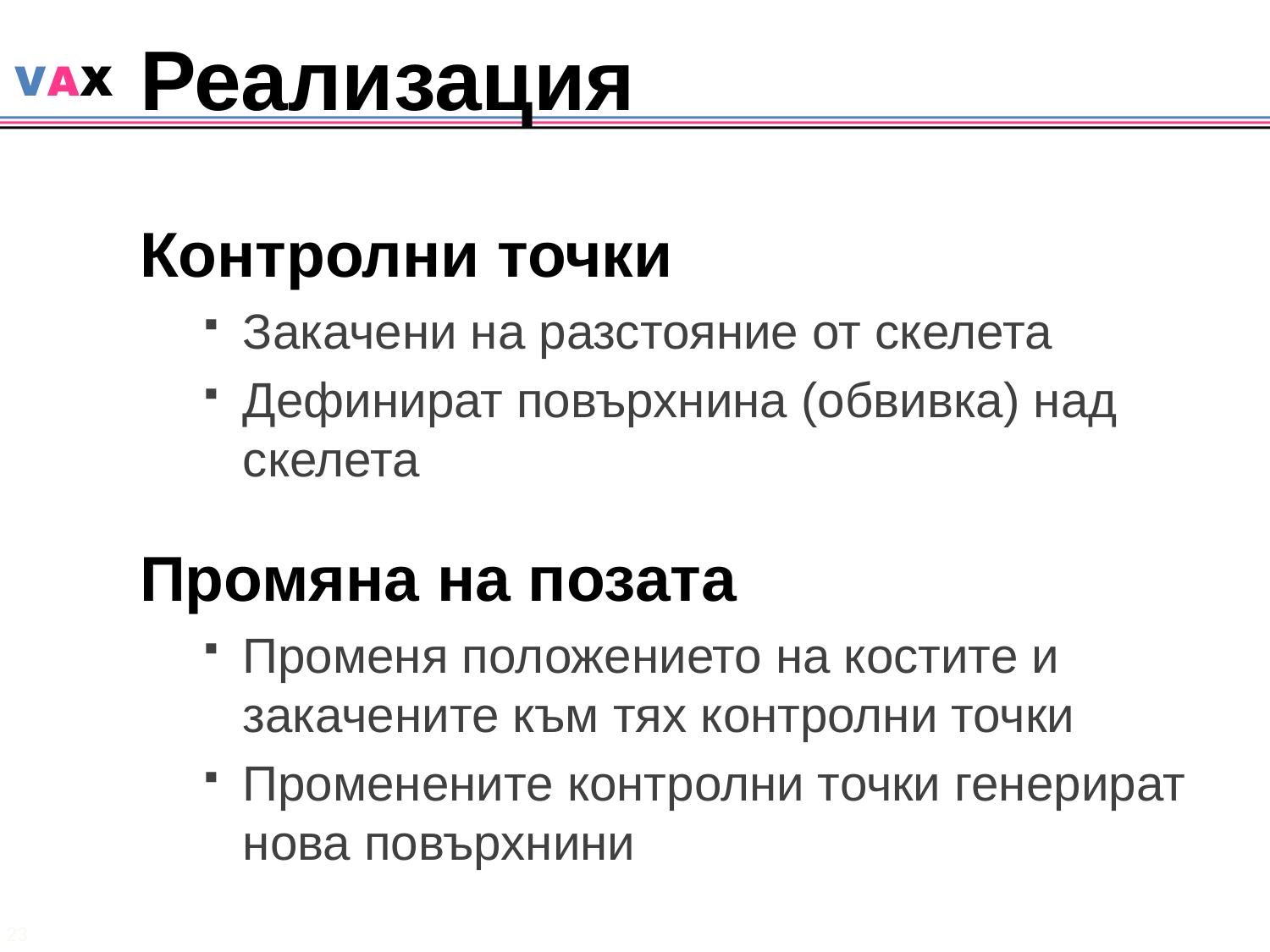

# Реализация
Контролни точки
Закачени на разстояние от скелета
Дефинират повърхнина (обвивка) над скелета
Промяна на позата
Променя положението на костите и закачените към тях контролни точки
Променените контролни точки генерират нова повърхнини